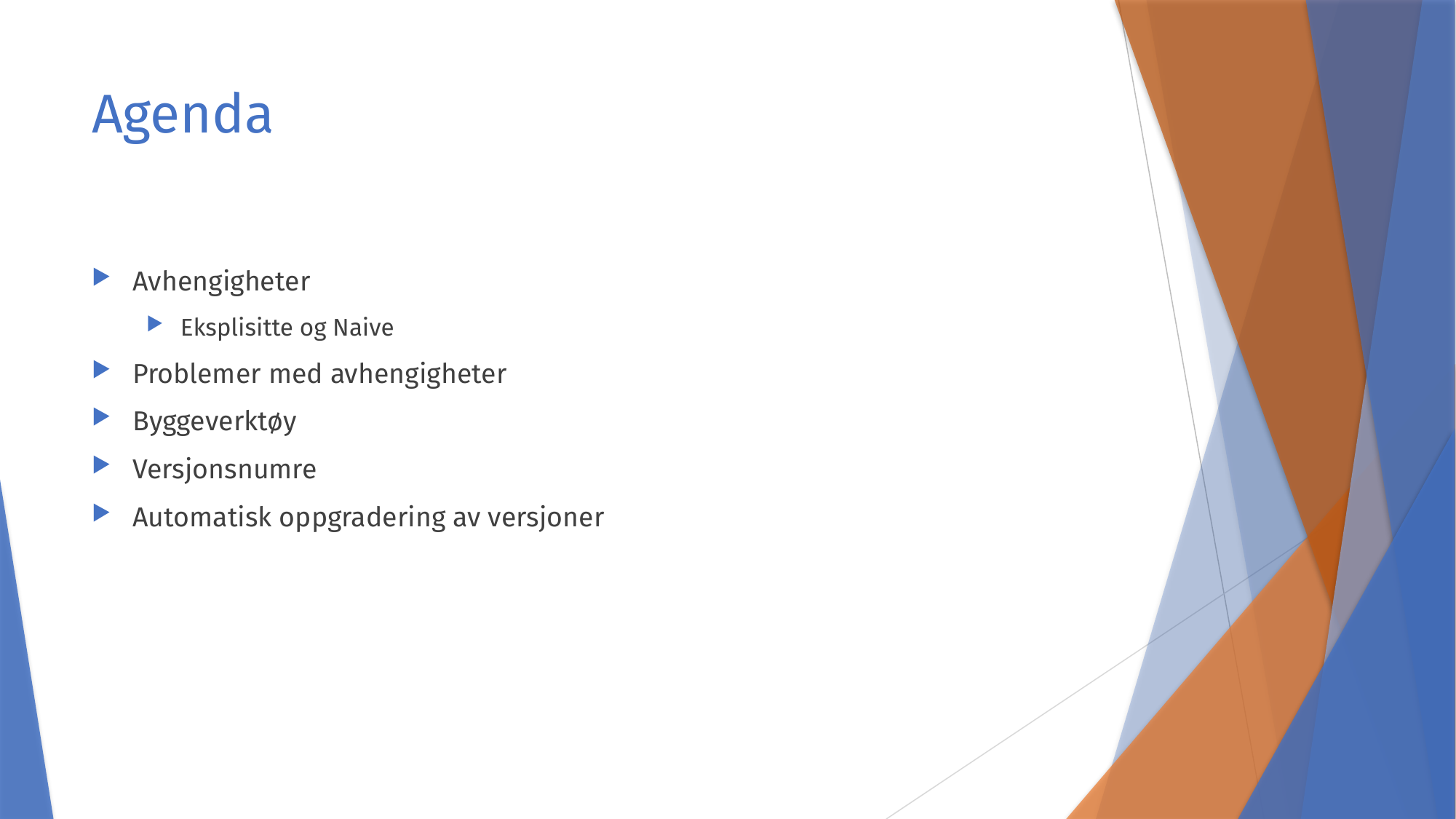

# Agenda
Avhengigheter
Eksplisitte og Naive
Problemer med avhengigheter
Byggeverktøy
Versjonsnumre
Automatisk oppgradering av versjoner